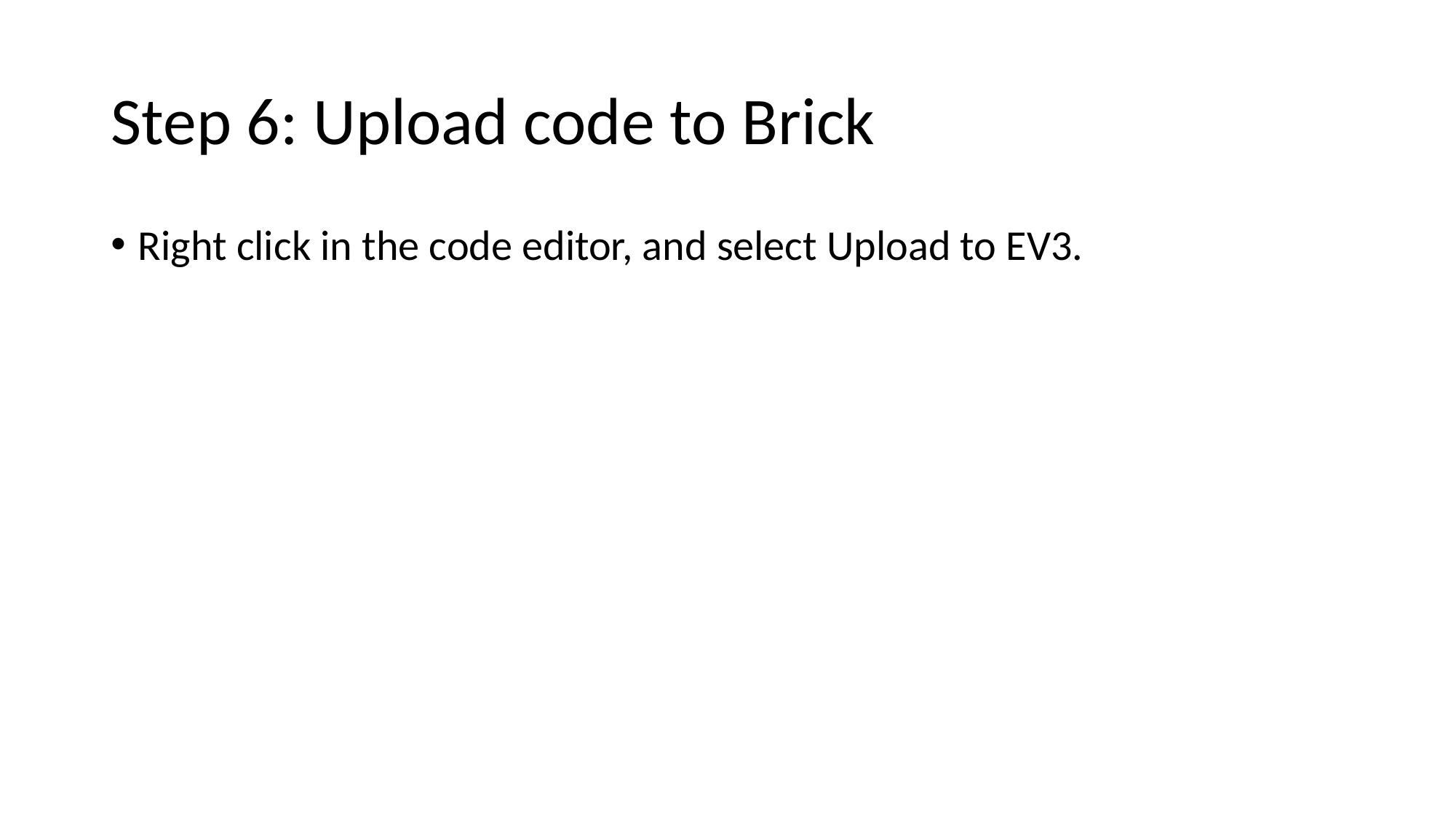

# Step 6: Upload code to Brick
Right click in the code editor, and select Upload to EV3.